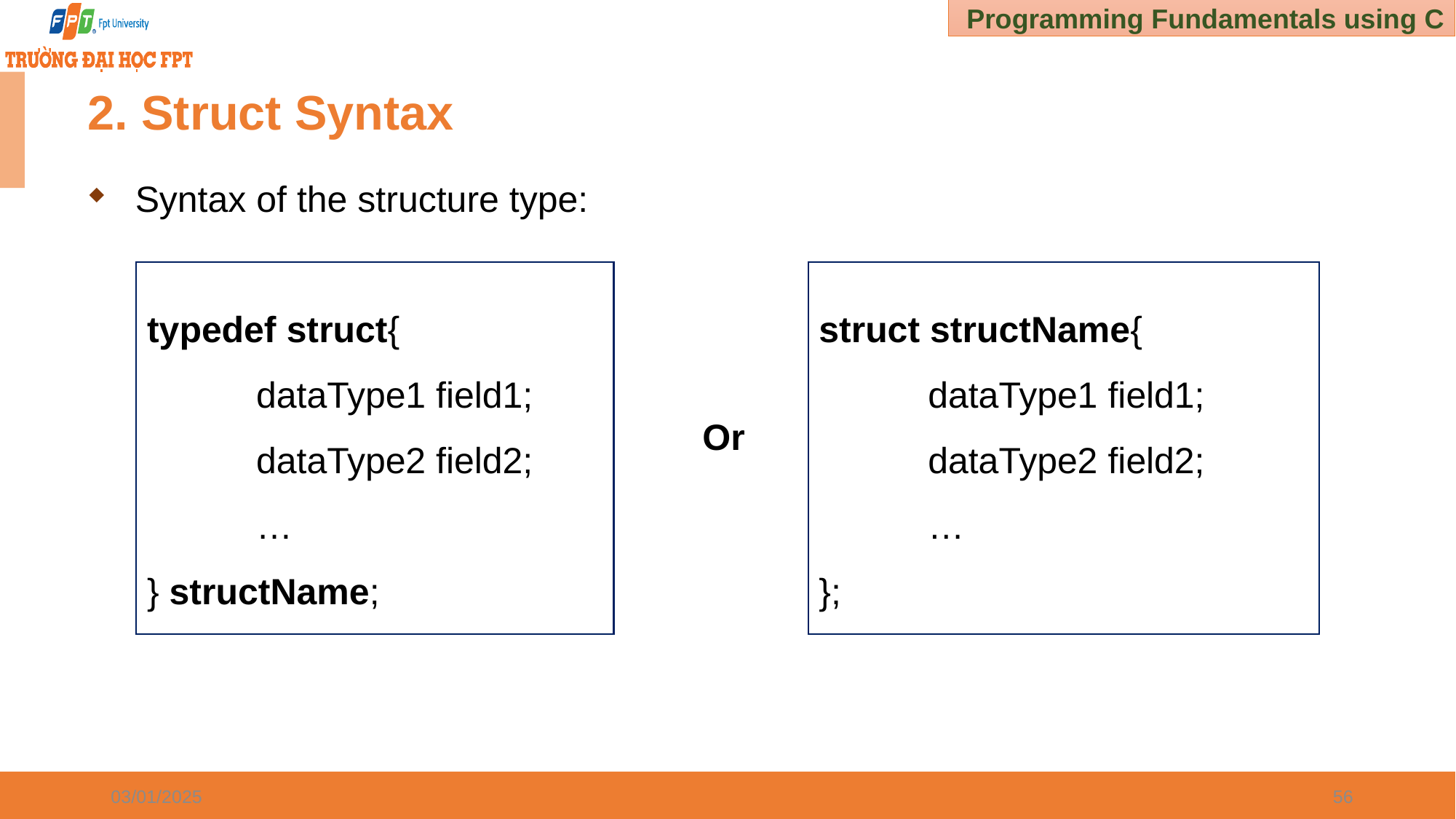

# 2. Struct Syntax
Syntax of the structure type:
typedef struct{
	dataType1 field1;
	dataType2 field2;
	…
} structName;
struct structName{
	dataType1 field1;
	dataType2 field2;
	…
};
Or
03/01/2025
56